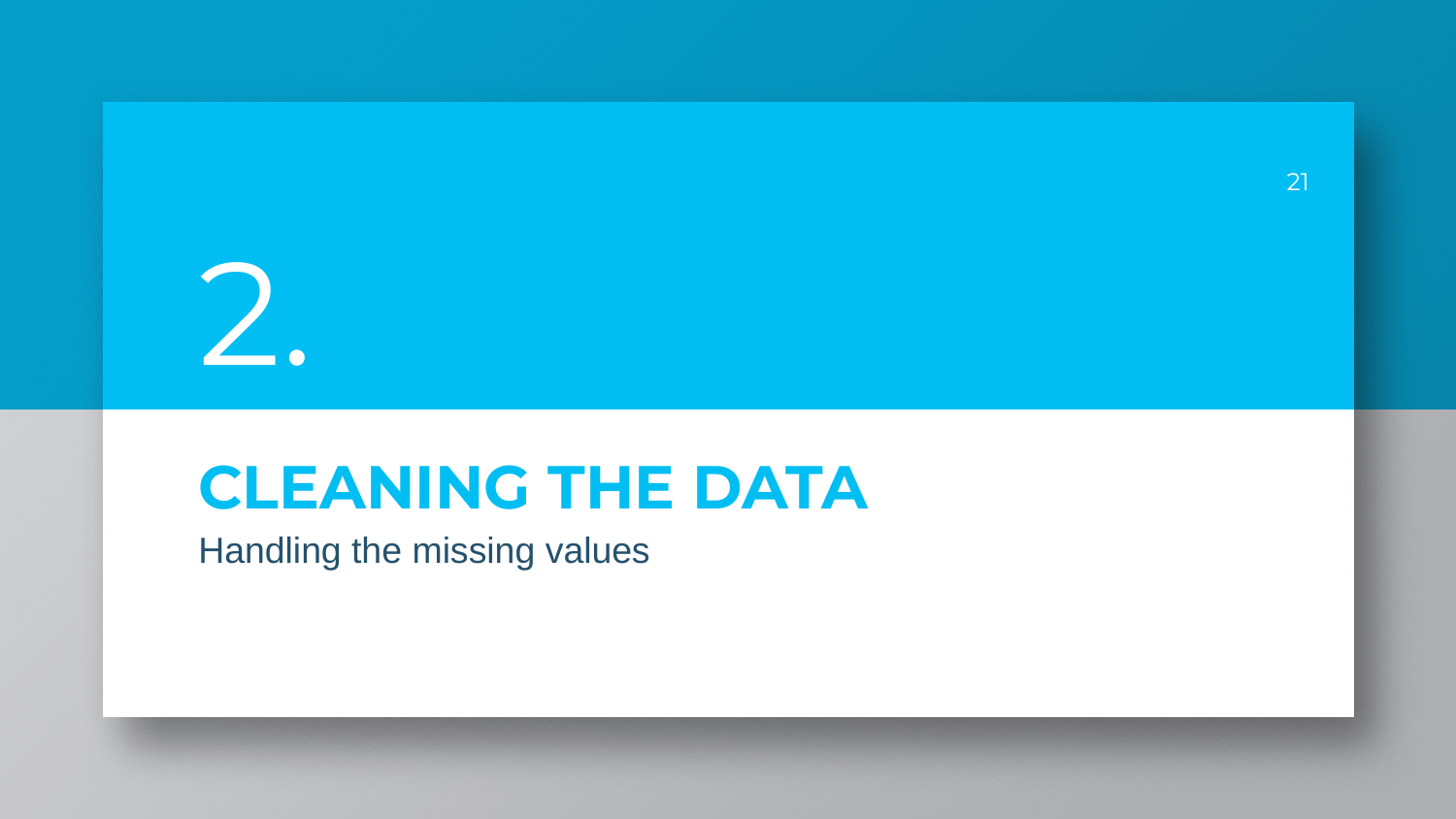

21
2.
# CLEANING THE DATA
Handling the missing values